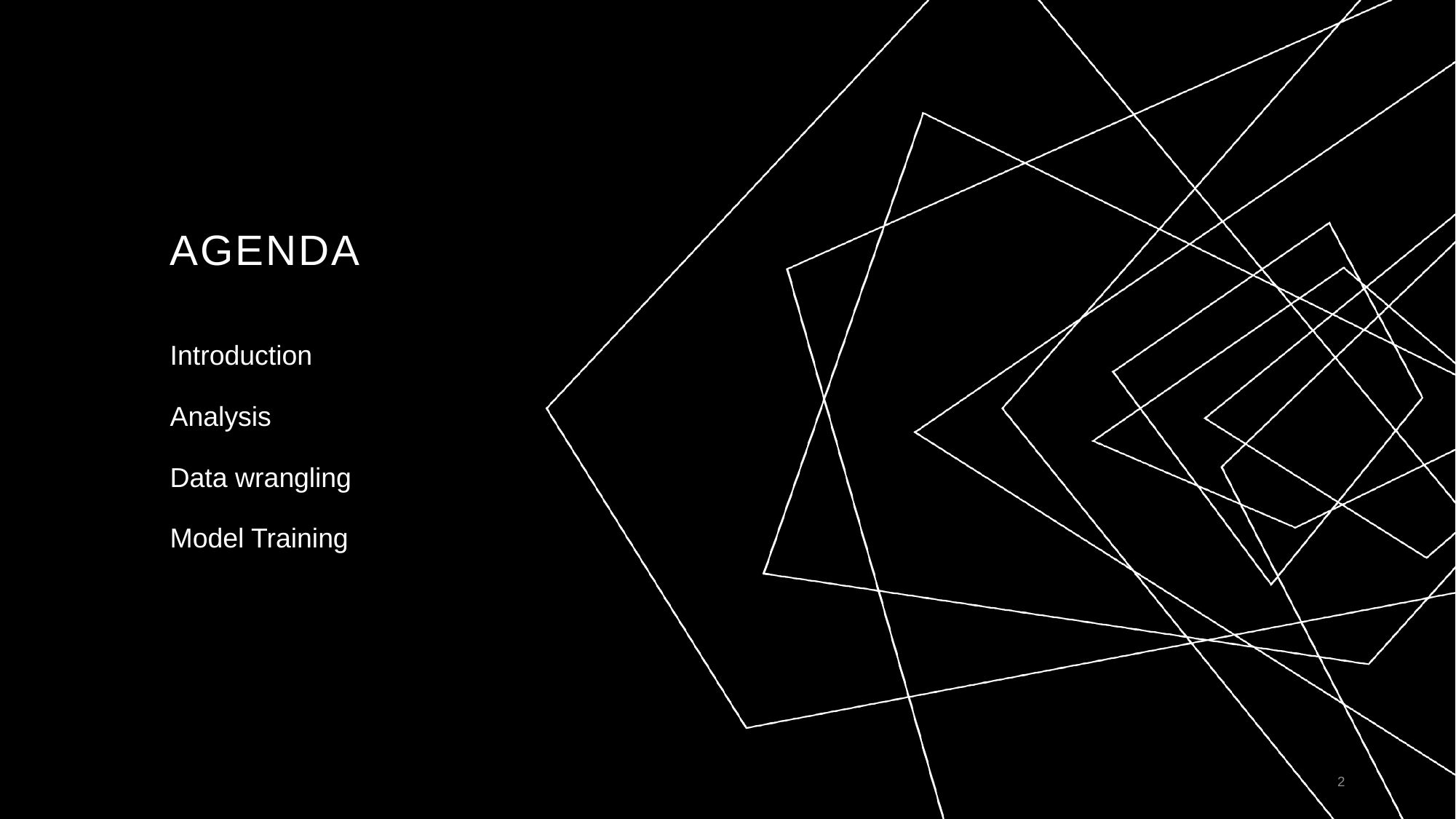

# AGENDA
Introduction
Analysis
Data wrangling
Model Training
2